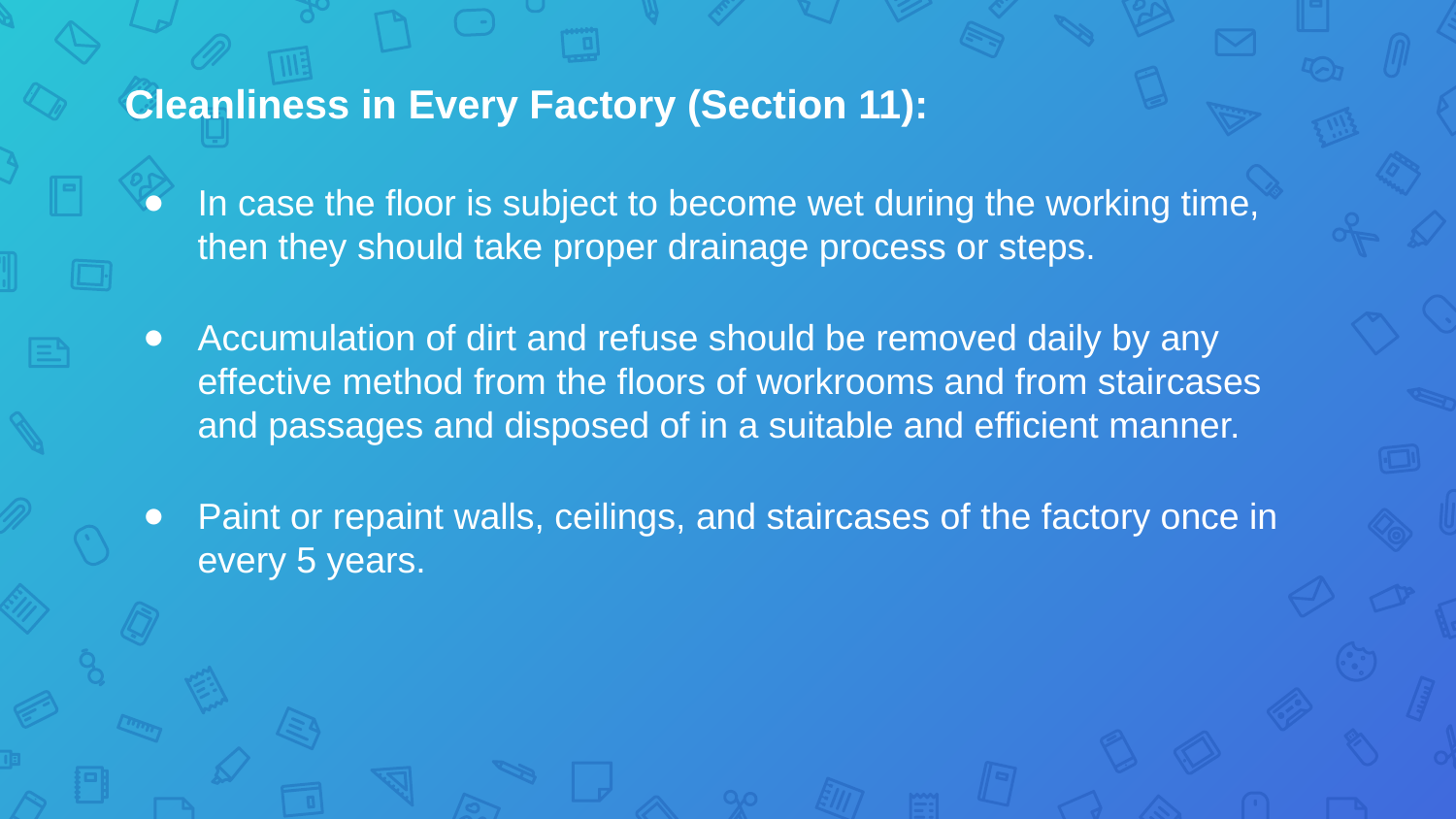

Cleanliness in Every Factory (Section 11):

In case the floor is subject to become wet during the working time, then they should take proper drainage process or steps.

Accumulation of dirt and refuse should be removed daily by any effective method from the floors of workrooms and from staircases and passages and disposed of in a suitable and efficient manner.

Paint or repaint walls, ceilings, and staircases of the factory once in every 5 years.